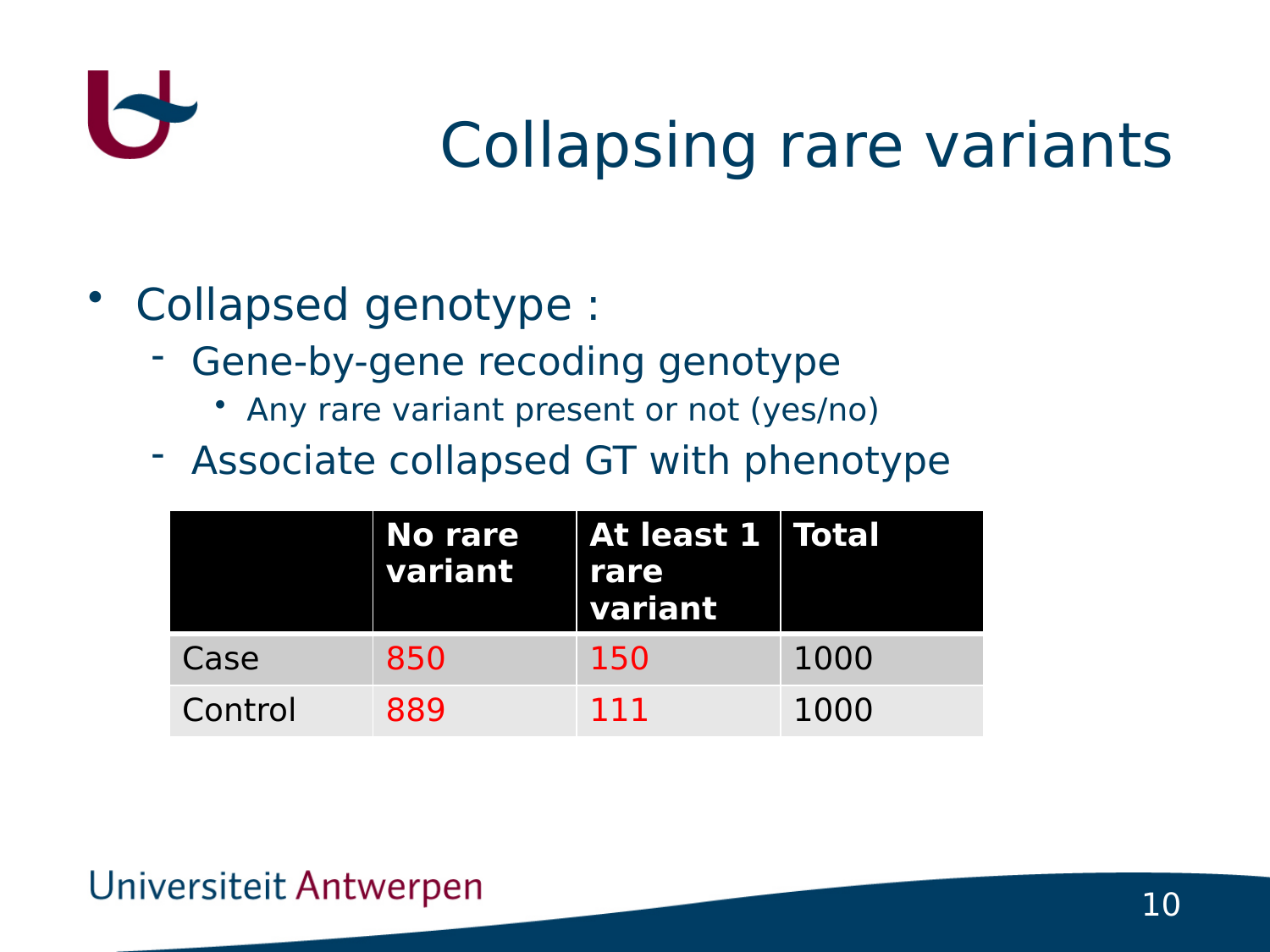

# Collapsing rare variants
Collapsed genotype :
Gene-by-gene recoding genotype
Any rare variant present or not (yes/no)
Associate collapsed GT with phenotype

|  | No rare variant | At least 1 rare variant | Total |
| --- | --- | --- | --- |
| Case | 850 | 150 | 1000 |
| Control | 889 | 111 | 1000 |